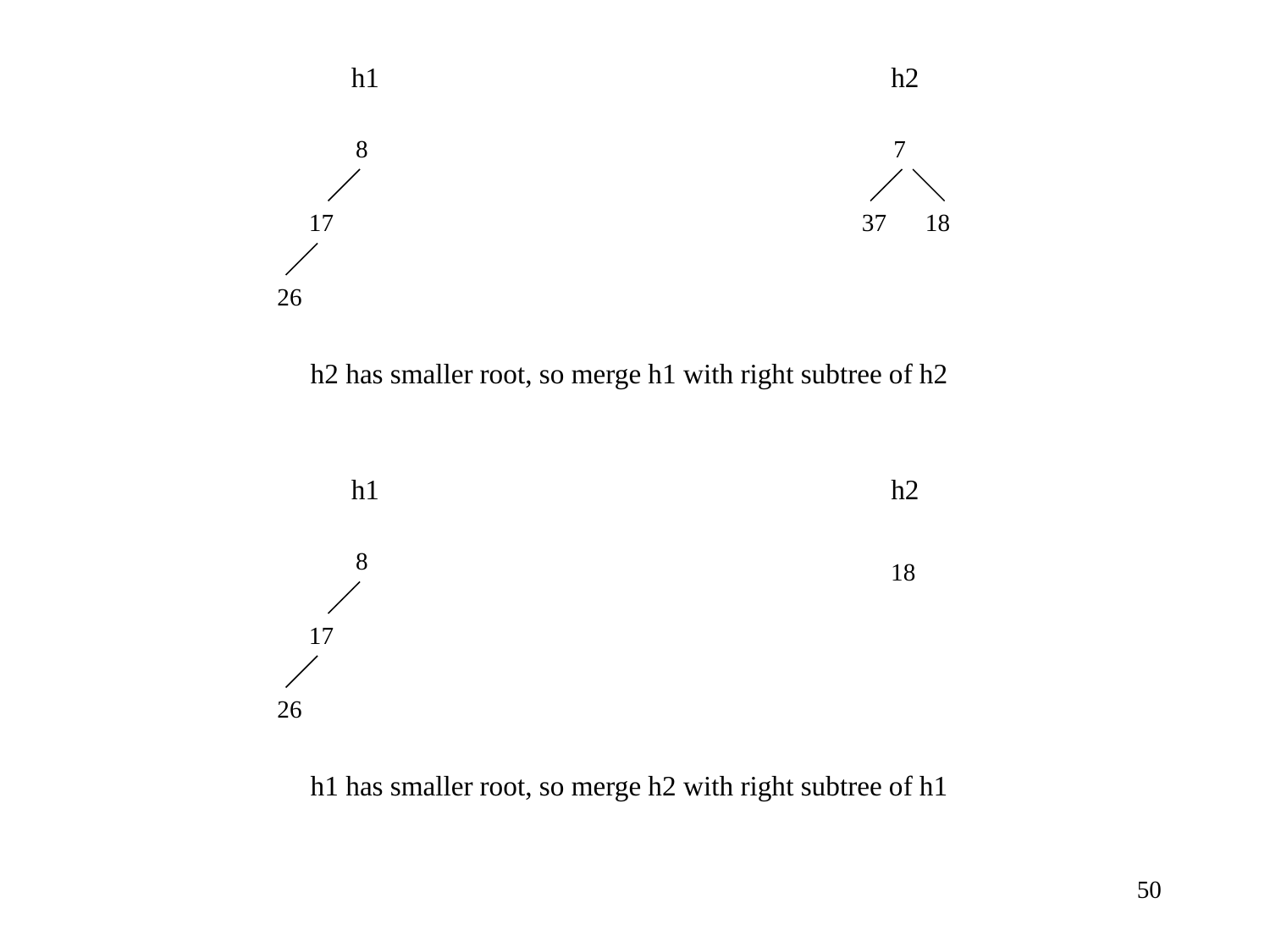

h1
h2
8
7

17
37
18

26
h2 has smaller root, so merge h1 with right subtree of h2
h1
h2
8
18

17

26
h1 has smaller root, so merge h2 with right subtree of h1
50